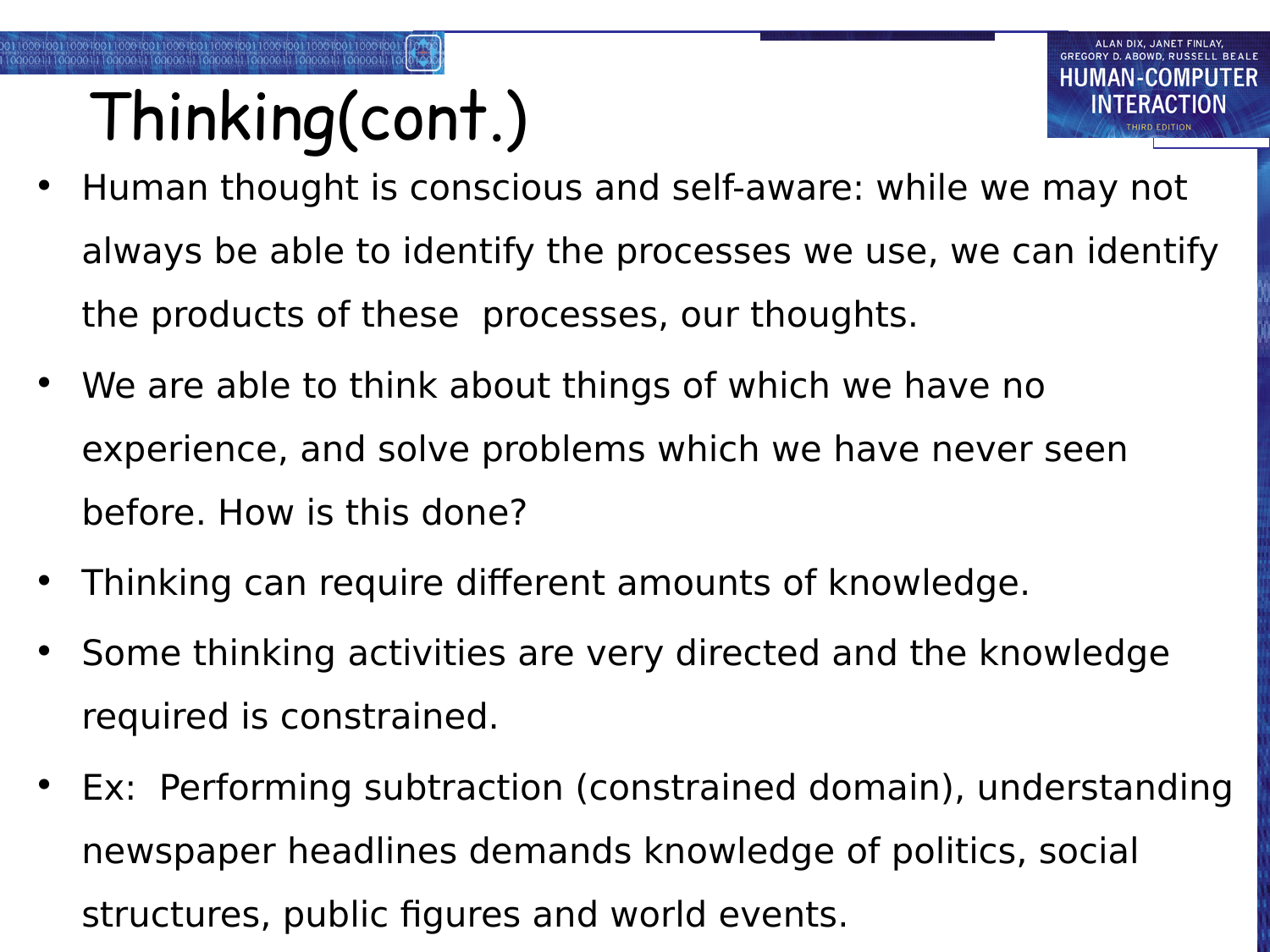

# Thinking(cont.)
Human thought is conscious and self-aware: while we may not always be able to identify the processes we use, we can identify the products of these  processes, our thoughts.
We are able to think about things of which we have no experience, and solve problems which we have never seen before. How is this done?
Thinking can require different amounts of knowledge.
Some thinking activities are very directed and the knowledge required is constrained.
Ex:  Performing subtraction (constrained domain), understanding newspaper headlines demands knowledge of politics, social structures, public figures and world events.